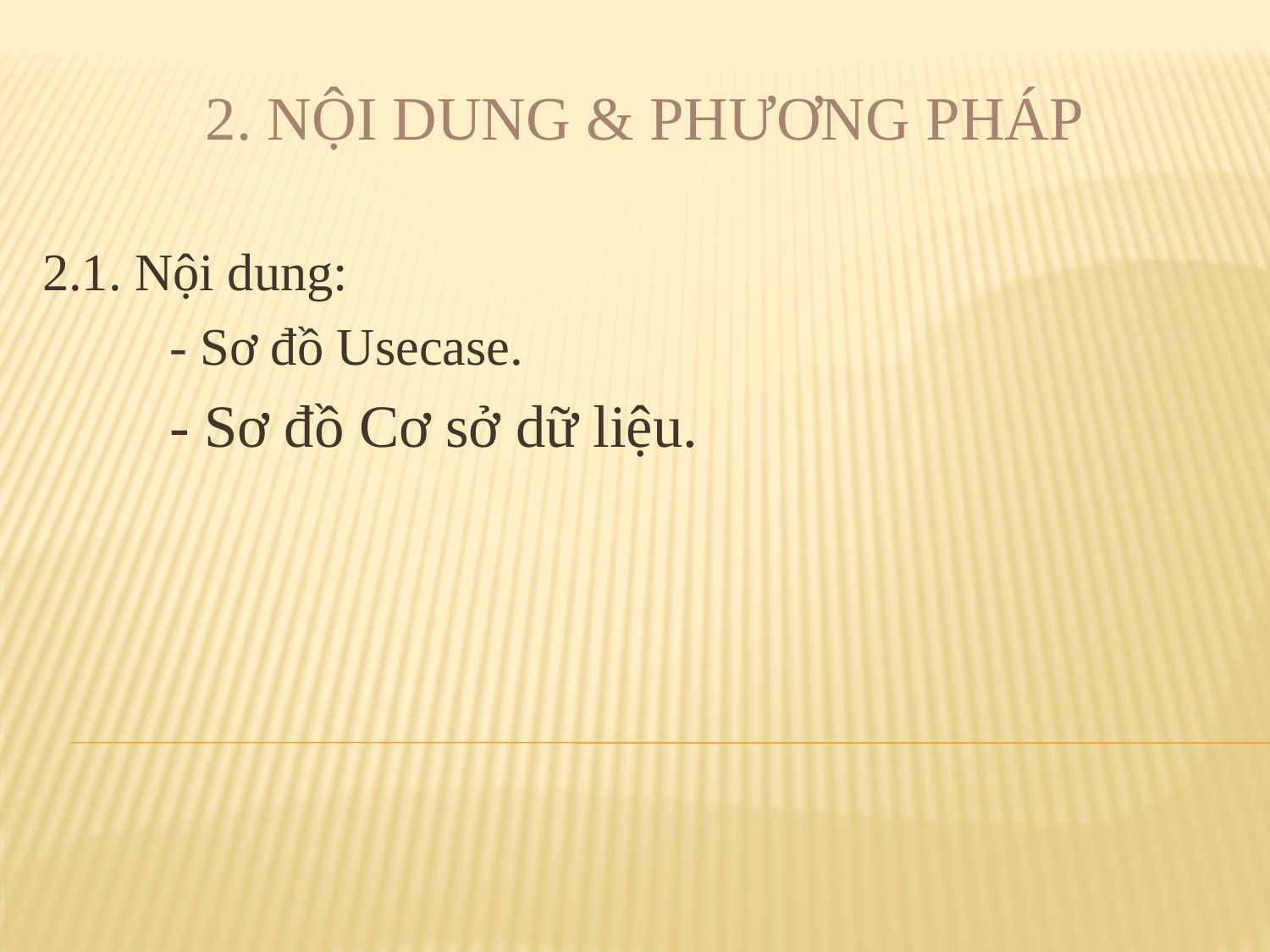

2. NỘI DUNG & PHƯƠNG PHÁP
2.1. Nội dung:
	- Sơ đồ Usecase.
	- Sơ đồ Cơ sở dữ liệu.